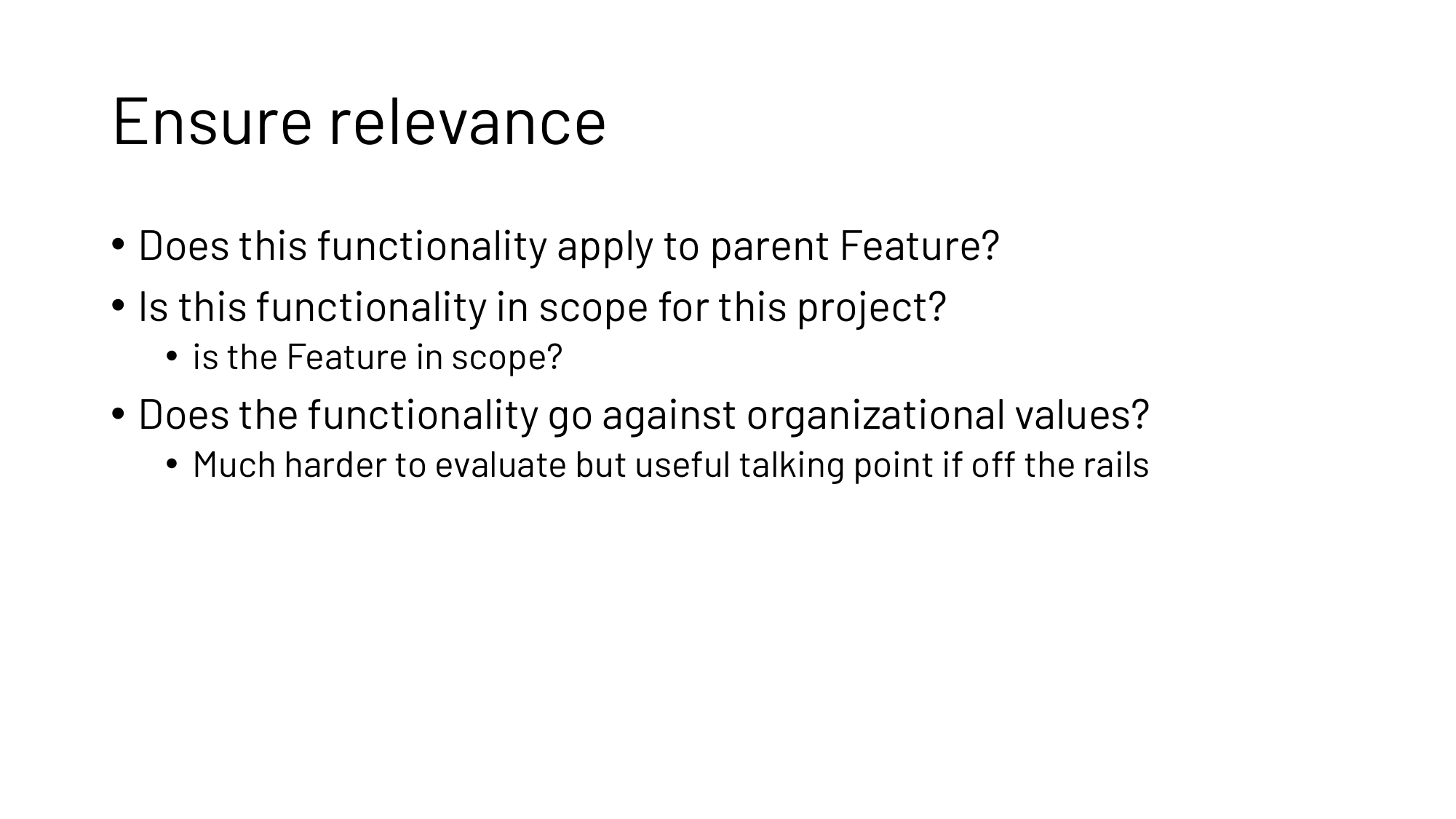

# Ensure relevance
Does this functionality apply to parent Feature?
Is this functionality in scope for this project?
is the Feature in scope?
Does the functionality go against organizational values?
Much harder to evaluate but useful talking point if off the rails